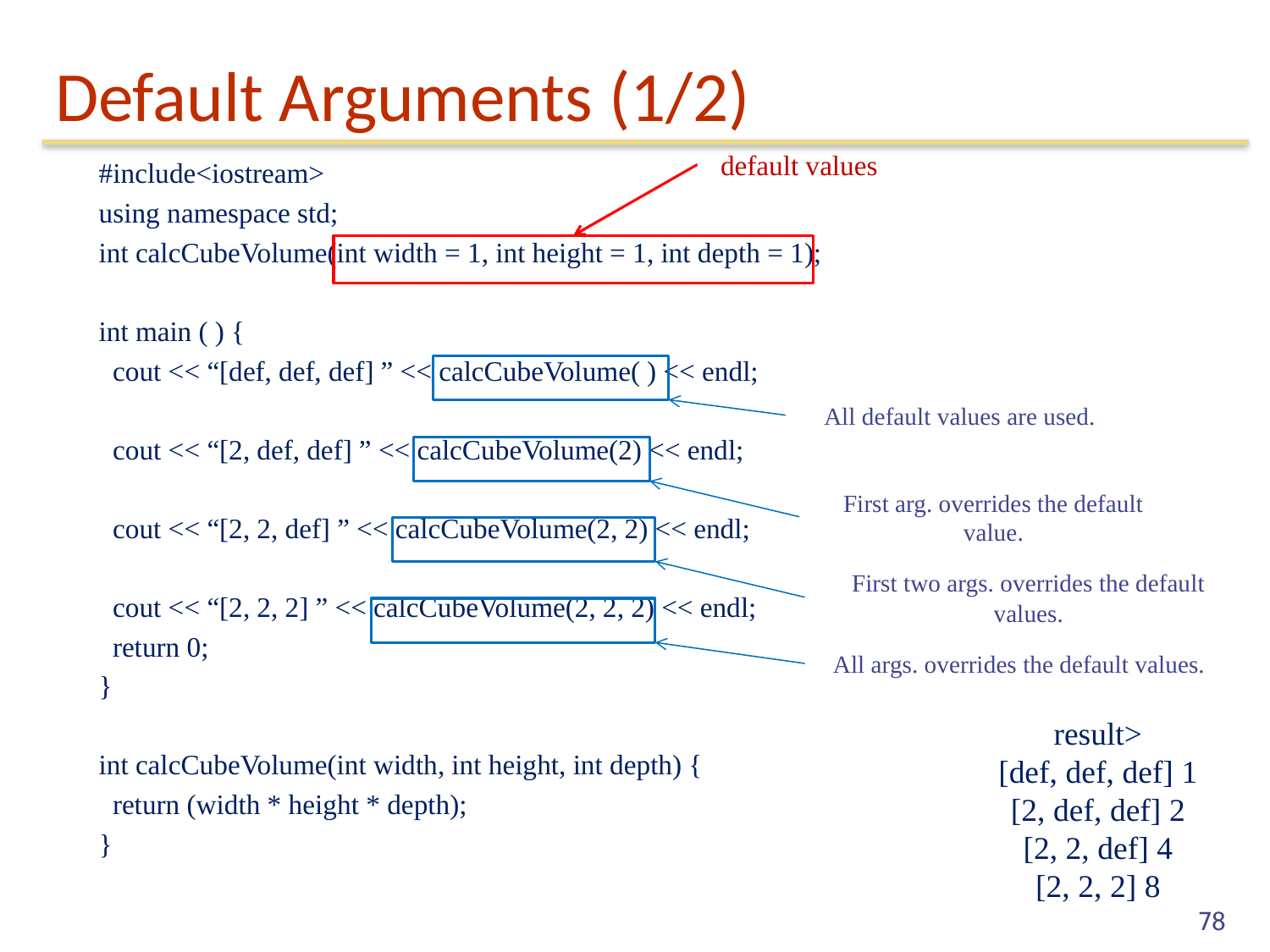

# Default Arguments (1/2)
default values

#include<iostream>
using namespace std;
int calcCubeVolume(int width = 1, int height = 1, int depth = 1);

int main ( ) {
  cout << “[def, def, def] ” << calcCubeVolume( ) << endl;

  cout << “[2, def, def] ” << calcCubeVolume(2) << endl;

  cout << “[2, 2, def] ” << calcCubeVolume(2, 2) << endl;

  cout << “[2, 2, 2] ” << calcCubeVolume(2, 2, 2) << endl;
  return 0;
}

int calcCubeVolume(int width, int height, int depth) {
  return (width * height * depth);
}

All default values are used.

First arg. overrides the default value.

First two args. overrides the default values.

All args. overrides the default values.
result>
[def, def, def] 1
[2, def, def] 2
[2, 2, def] 4
[2, 2, 2] 8
78